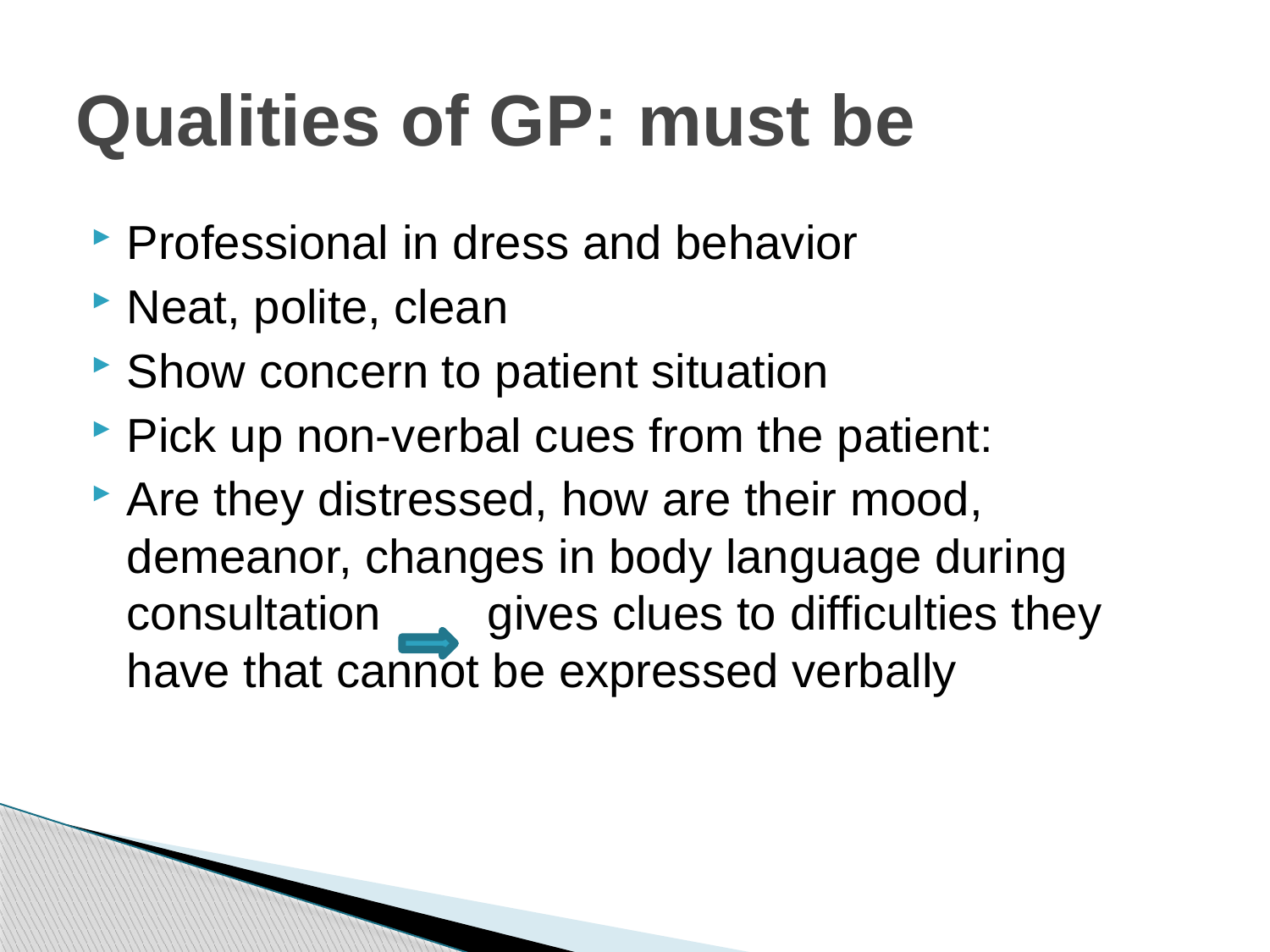

# Qualities of GP: must be
Professional in dress and behavior
Neat, polite, clean
Show concern to patient situation
Pick up non-verbal cues from the patient:
Are they distressed, how are their mood, demeanor, changes in body language during consultation        gives clues to difficulties they have that cannot be expressed verbally